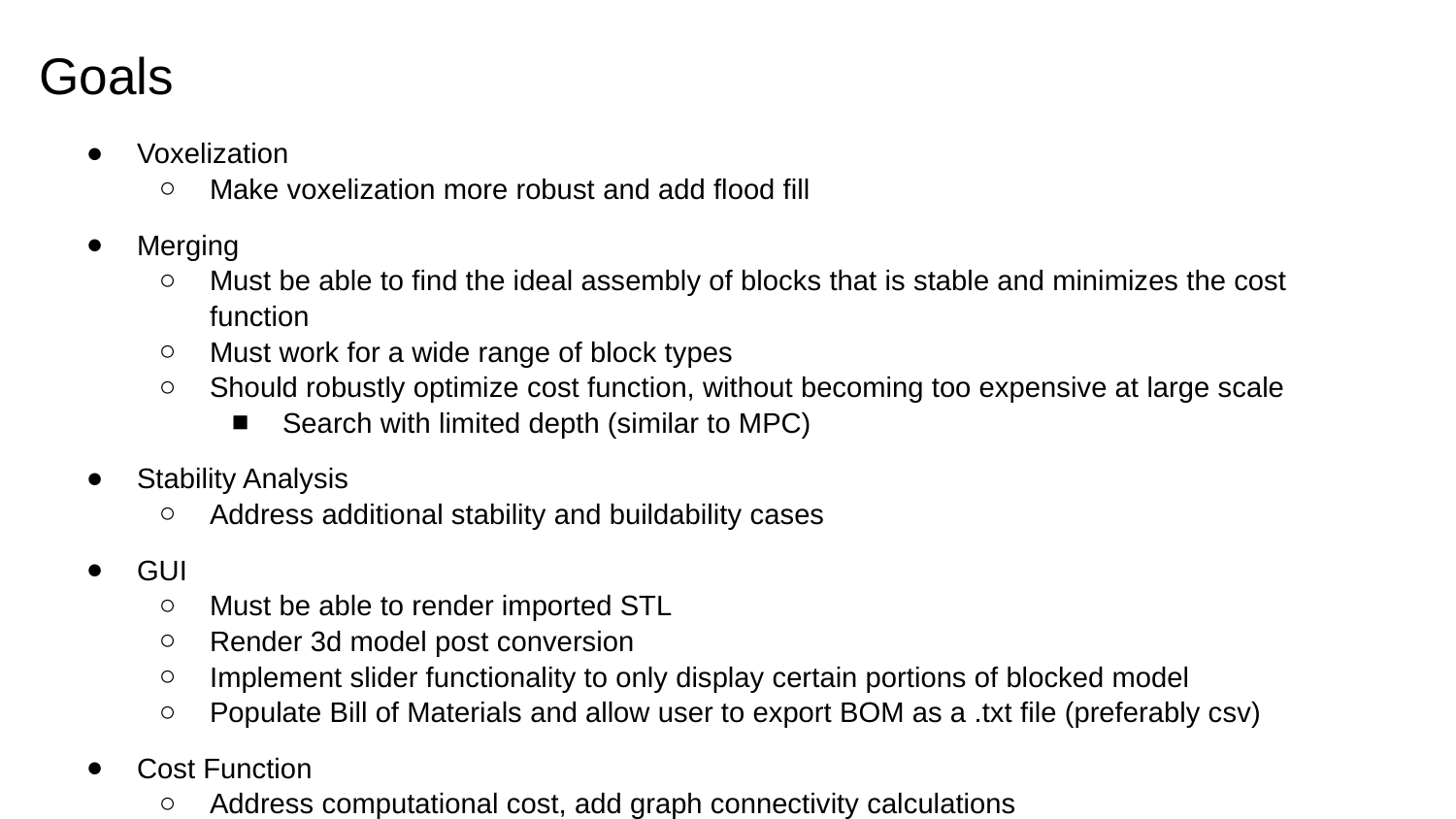

Goals
Voxelization
Make voxelization more robust and add flood fill
Merging
Must be able to find the ideal assembly of blocks that is stable and minimizes the cost function
Must work for a wide range of block types
Should robustly optimize cost function, without becoming too expensive at large scale
Search with limited depth (similar to MPC)
Stability Analysis
Address additional stability and buildability cases
GUI
Must be able to render imported STL
Render 3d model post conversion
Implement slider functionality to only display certain portions of blocked model
Populate Bill of Materials and allow user to export BOM as a .txt file (preferably csv)
Cost Function
Address computational cost, add graph connectivity calculations